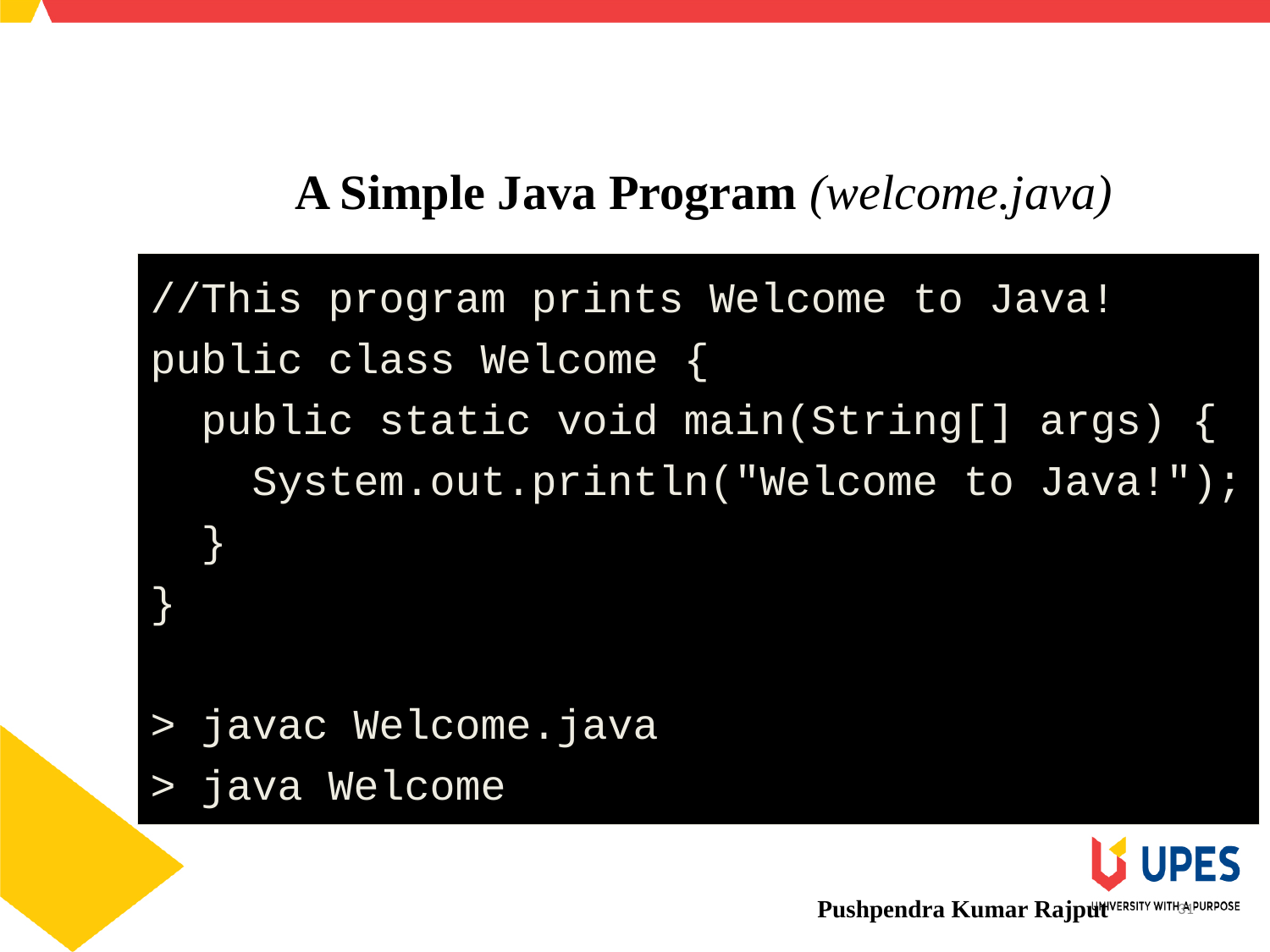

SCHOOL OF ENGINEERING & TECHNOLOGY
DEPARTMENT OF COMPUTER SCIENCE AND ENGINEERING
A Simple Java Program (welcome.java)
//This program prints Welcome to Java!
public class Welcome {
  public static void main(String[] args) {
    System.out.println("Welcome to Java!");
  }
}

> javac Welcome.java
> java Welcome

Pushpendra Kumar Rajput
31